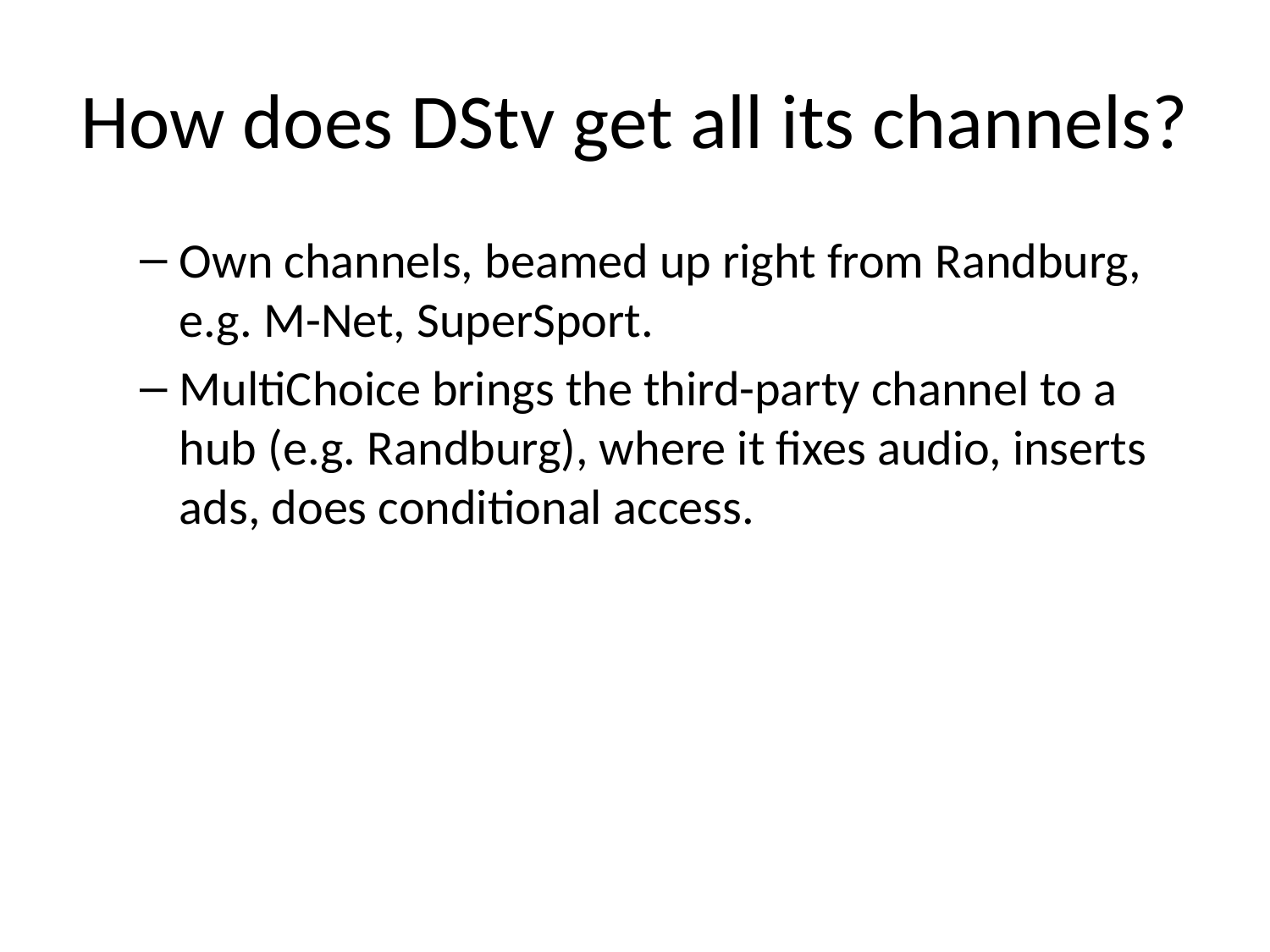

# How does DStv get all its channels?
Own channels, beamed up right from Randburg, e.g. M-Net, SuperSport.
MultiChoice brings the third-party channel to a hub (e.g. Randburg), where it fixes audio, inserts ads, does conditional access.